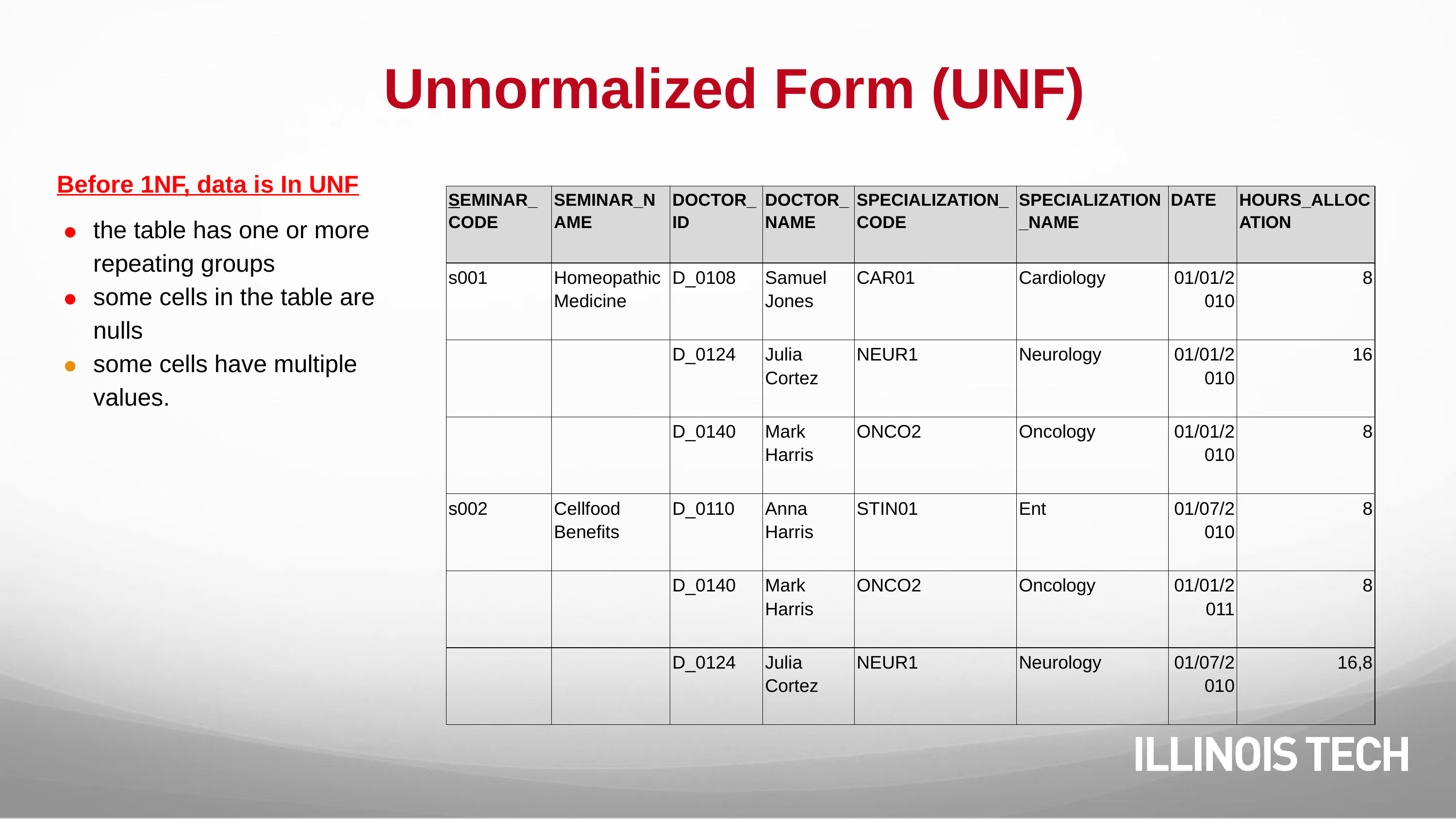

# Unnormalized Form (UNF)
Before 1NF, data is In UNF
the table has one or more repeating groups
some cells in the table are nulls
some cells have multiple values.

| SEMINAR\_CODE | SEMINAR\_NAME | DOCTOR\_ID | DOCTOR\_NAME | SPECIALIZATION\_CODE | SPECIALIZATION\_NAME | DATE | HOURS\_ALLOCATION |
| --- | --- | --- | --- | --- | --- | --- | --- |
| s001 | Homeopathic Medicine | D\_0108 | Samuel Jones | CAR01 | Cardiology | 01/01/2010 | 8 |
|  |  | D\_0124 | Julia Cortez | NEUR1 | Neurology | 01/01/2010 | 16 |
|  |  | D\_0140 | Mark Harris | ONCO2 | Oncology | 01/01/2010 | 8 |
| s002 | Cellfood Benefits | D\_0110 | Anna Harris | STIN01 | Ent | 01/07/2010 | 8 |
|  |  | D\_0140 | Mark Harris | ONCO2 | Oncology | 01/01/2011 | 8 |
|  |  | D\_0124 | Julia Cortez | NEUR1 | Neurology | 01/07/2010 | 16,8 |